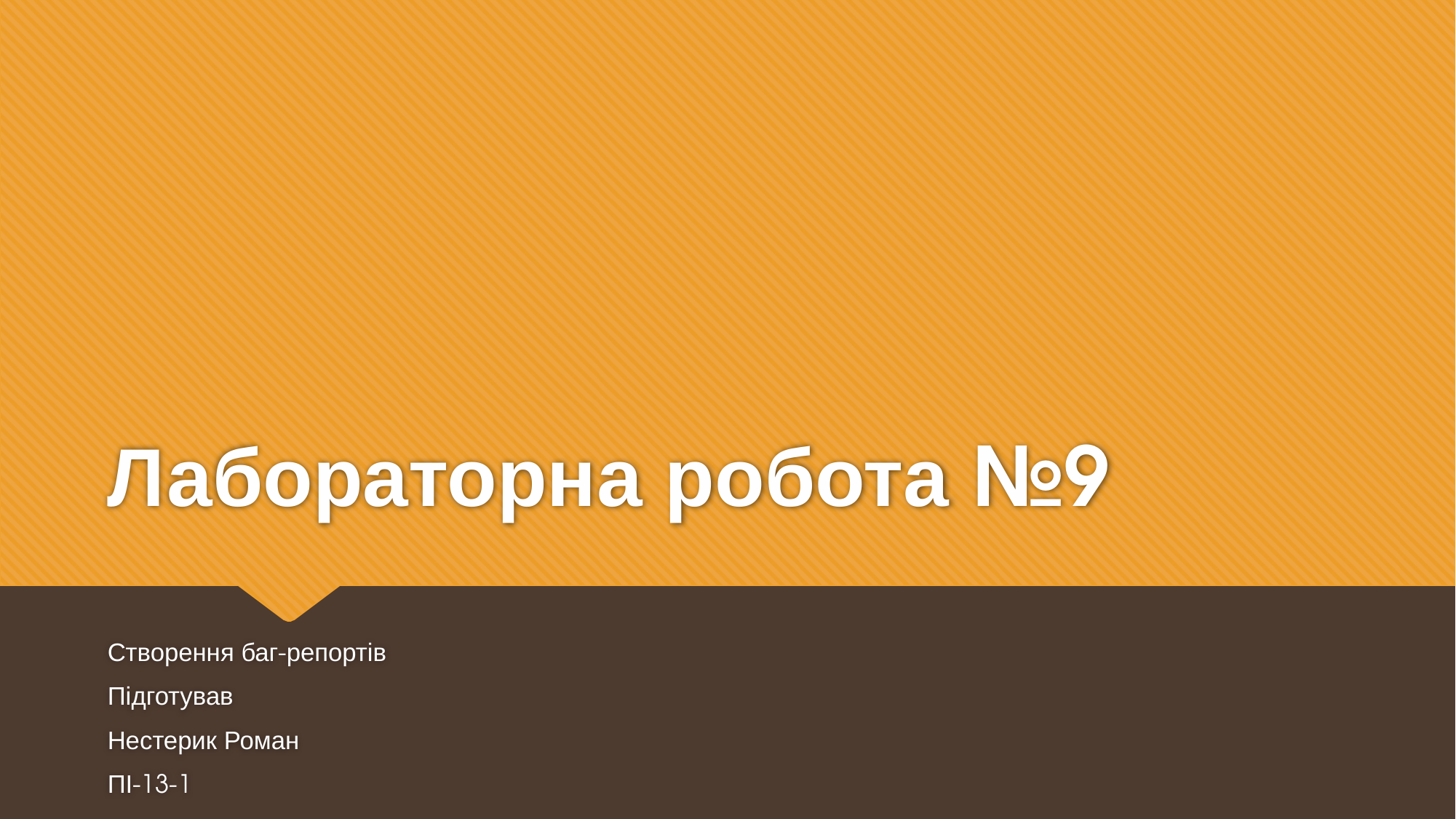

# Лабораторна робота №9
Створення баг-репортів
Підготував
Нестерик Роман
ПІ-13-1